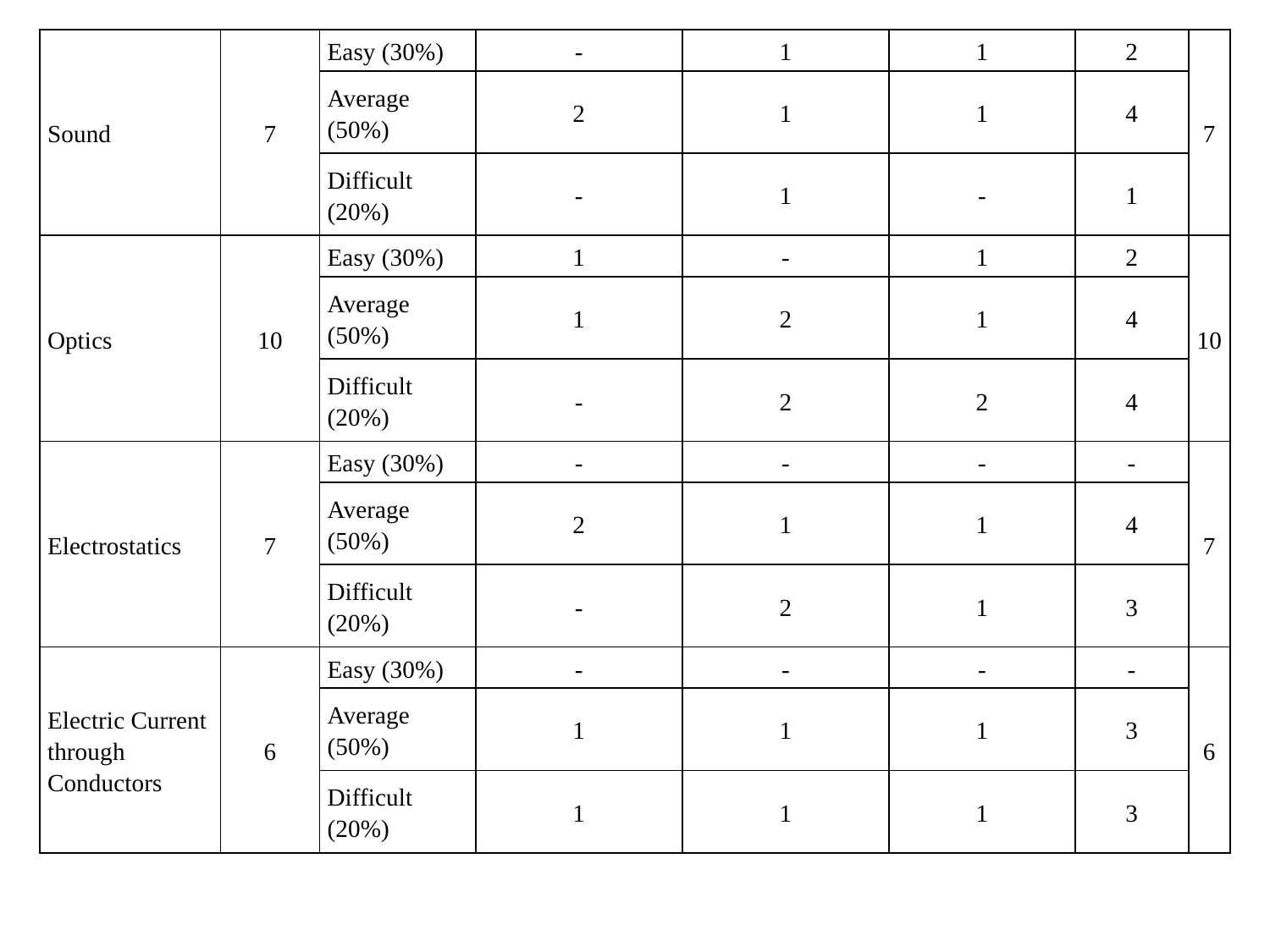

| Sound | 7 | Easy (30%) | - | 1 | 1 | 2 | 7 |
| --- | --- | --- | --- | --- | --- | --- | --- |
|  |  | Average (50%) | 2 | 1 | 1 | 4 |  |
|  |  | Difficult (20%) | - | 1 | - | 1 |  |
| Optics | 10 | Easy (30%) | 1 | - | 1 | 2 | 10 |
|  |  | Average (50%) | 1 | 2 | 1 | 4 |  |
|  |  | Difficult (20%) | - | 2 | 2 | 4 |  |
| Electrostatics | 7 | Easy (30%) | - | - | - | - | 7 |
|  |  | Average (50%) | 2 | 1 | 1 | 4 |  |
|  |  | Difficult (20%) | - | 2 | 1 | 3 |  |
| Electric Current through Conductors | 6 | Easy (30%) | - | - | - | - | 6 |
|  |  | Average (50%) | 1 | 1 | 1 | 3 |  |
|  |  | Difficult (20%) | 1 | 1 | 1 | 3 |  |